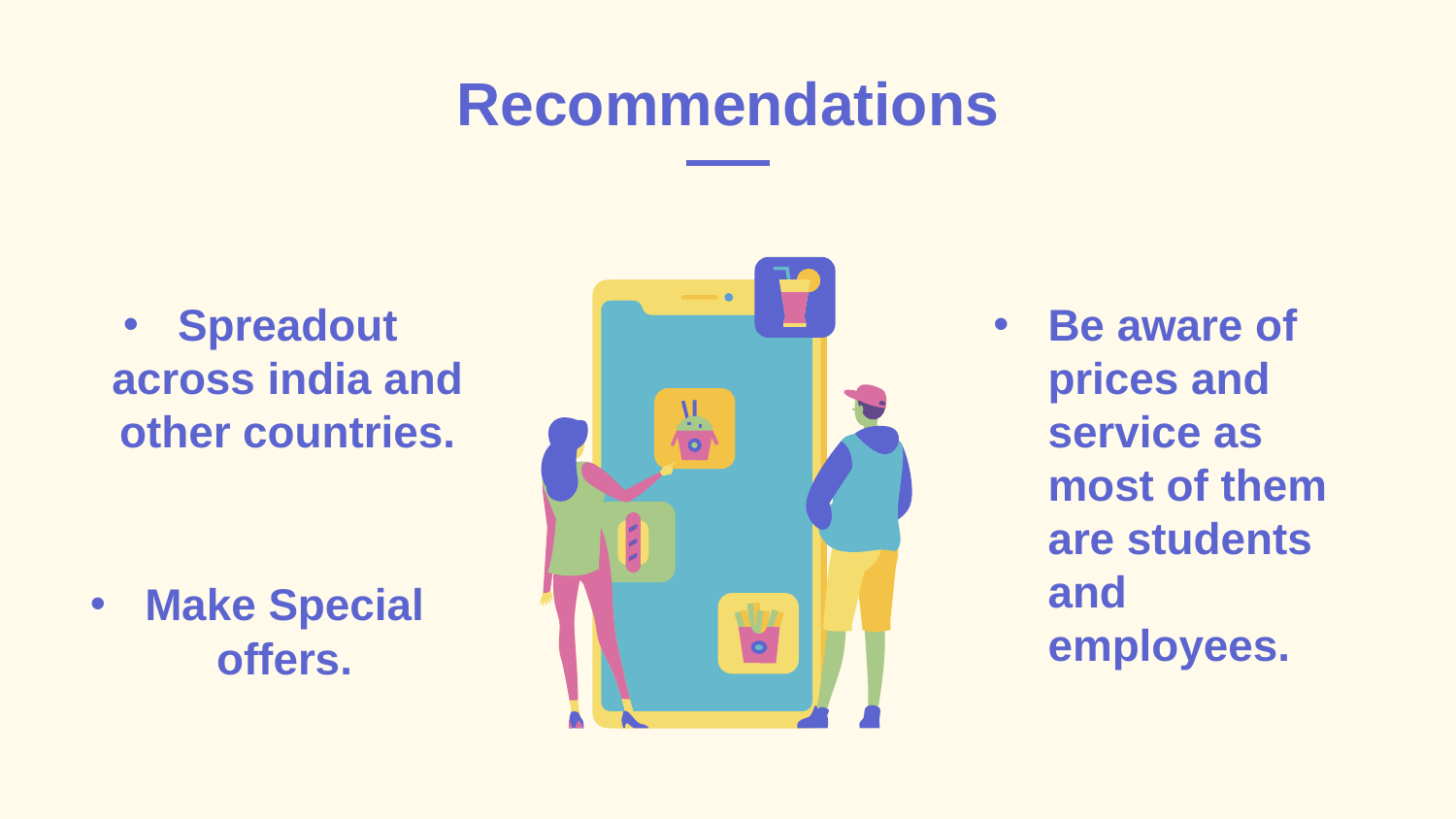

# Recommendations

Be aware of prices and service as most of them are students and employees.
Spreadout across india and other countries.
Make Special offers.